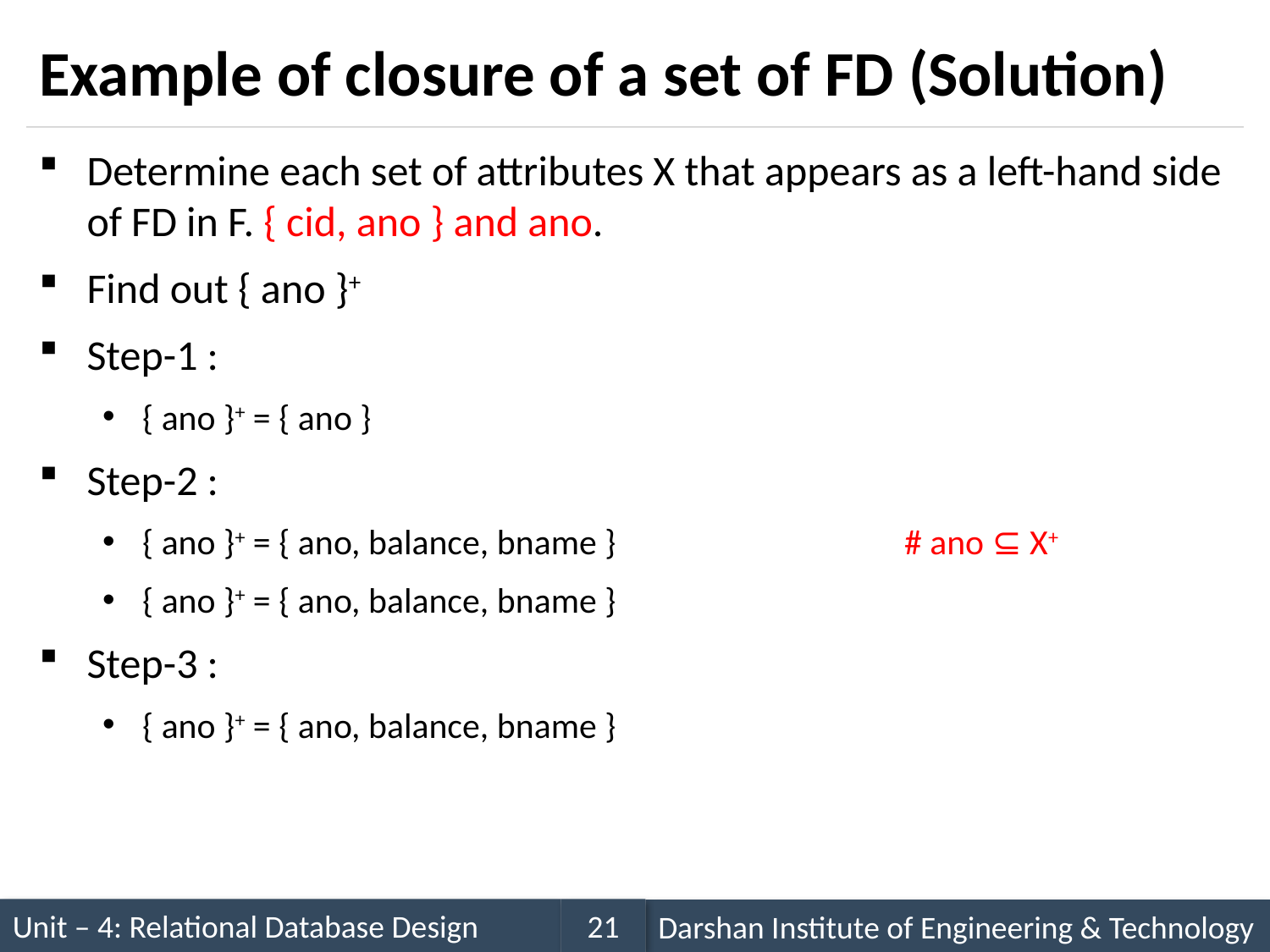

# Example of closure of a set of FD (Solution)
Determine each set of attributes X that appears as a left-hand side of FD in F. { cid, ano } and ano.
Find out { ano }+
Step-1 :
{ ano }+ = { ano }
Step-2 :
{ ano }+ = { ano, balance, bname } 			# ano ⊆ X+
{ ano }+ = { ano, balance, bname }
Step-3 :
{ ano }+ = { ano, balance, bname }